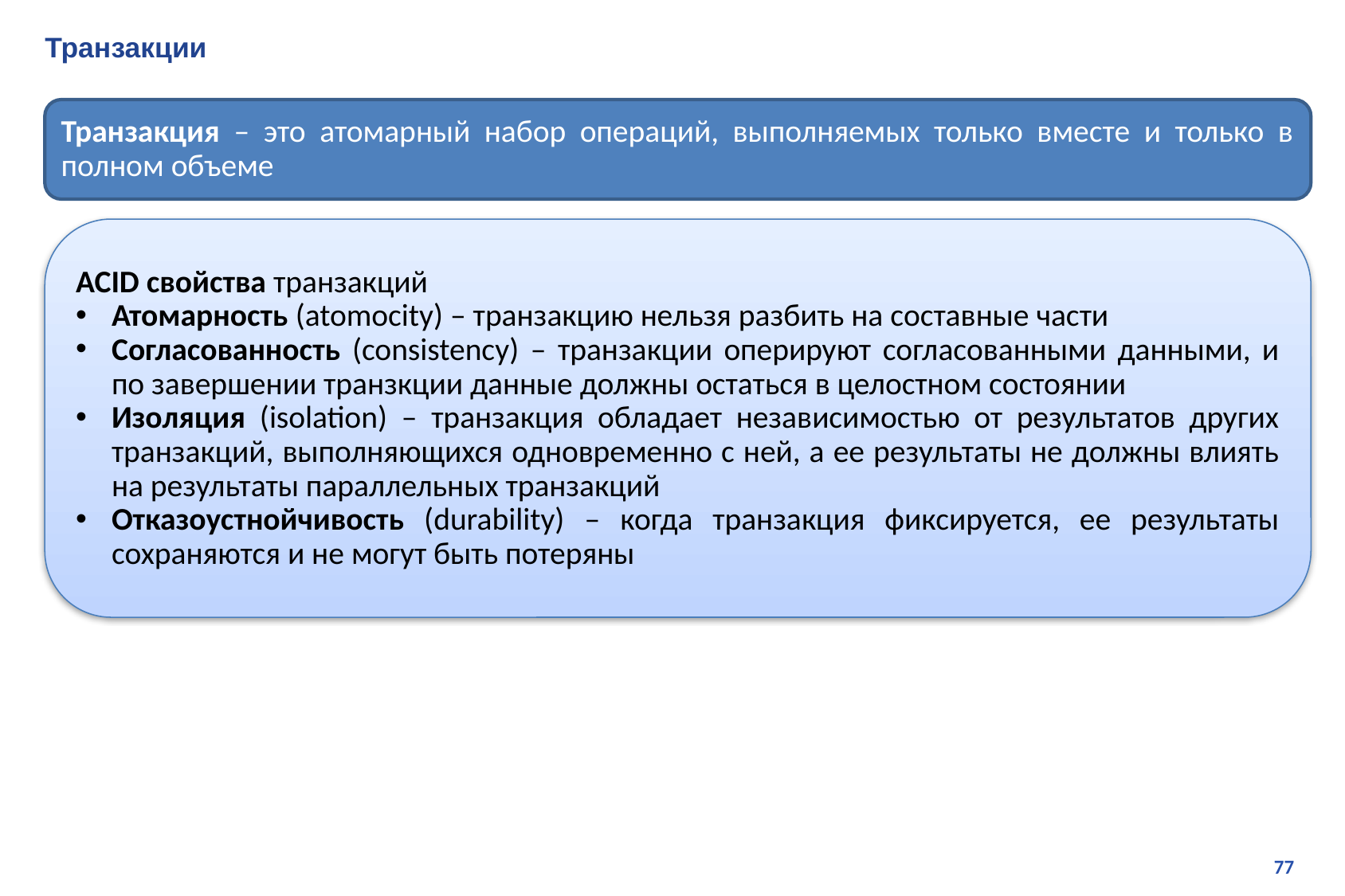

# Транзакции
Транзакция – это атомарный набор операций, выполняемых только вместе и только в полном объеме
ACID свойства транзакций
Атомарность (atomocity) – транзакцию нельзя разбить на составные части
Согласованность (consistency) – транзакции оперируют согласованными данными, и по завершении транзкции данные должны остаться в целостном состоянии
Изоляция (isolation) – транзакция обладает независимостью от результатов других транзакций, выполняющихся одновременно с ней, а ее результаты не должны влиять на результаты параллельных транзакций
Отказоустнойчивость (durability) – когда транзакция фиксируется, ее результаты сохраняются и не могут быть потеряны